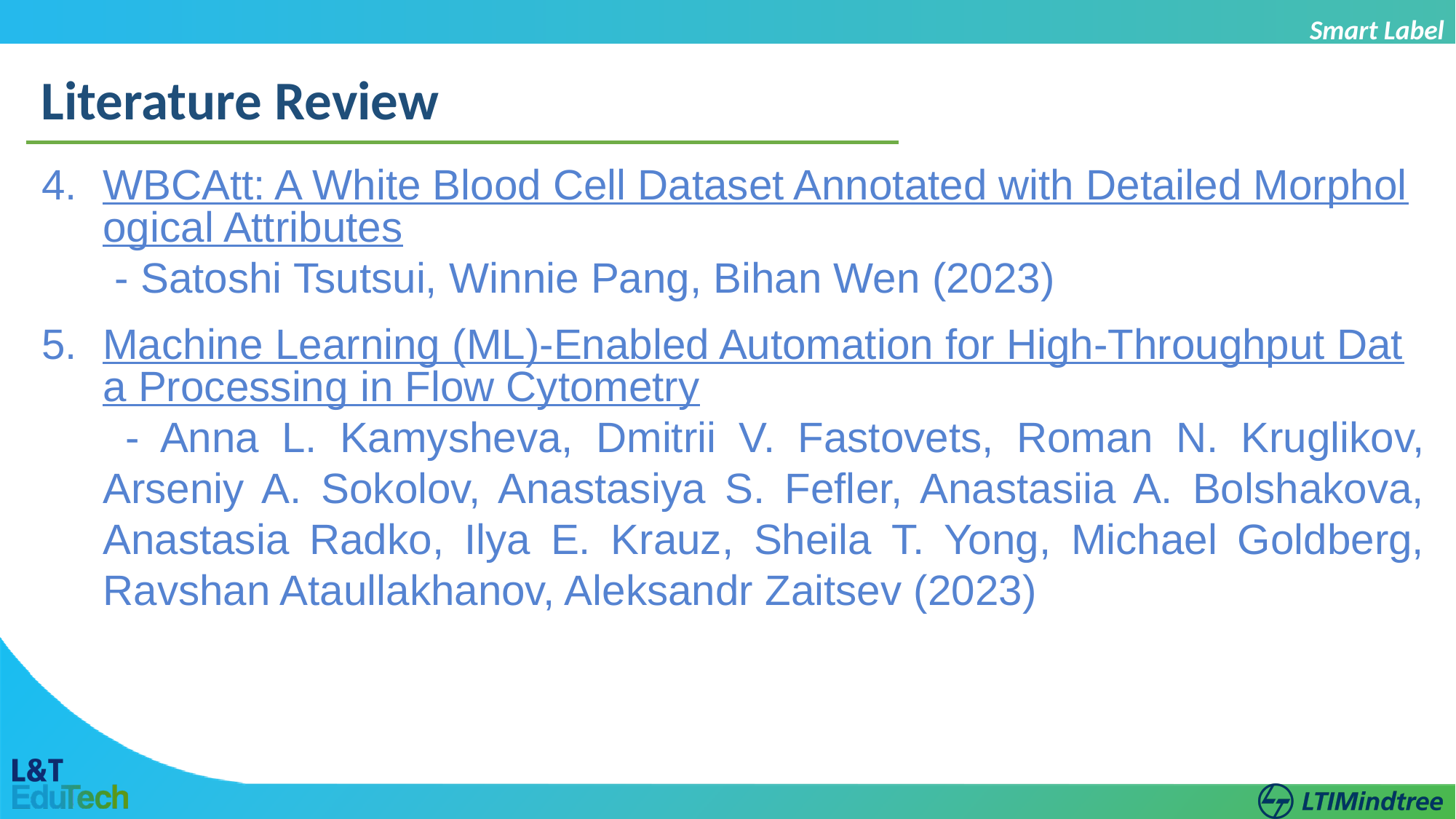

Smart Label

Literature Review
WBCAtt: A White Blood Cell Dataset Annotated with Detailed Morphological Attributes - Satoshi Tsutsui, Winnie Pang, Bihan Wen (2023)
Machine Learning (ML)-Enabled Automation for High-Throughput Data Processing in Flow Cytometry - Anna L. Kamysheva, Dmitrii V. Fastovets, Roman N. Kruglikov, Arseniy A. Sokolov, Anastasiya S. Fefler, Anastasiia A. Bolshakova, Anastasia Radko, Ilya E. Krauz, Sheila T. Yong, Michael Goldberg, Ravshan Ataullakhanov, Aleksandr Zaitsev (2023)